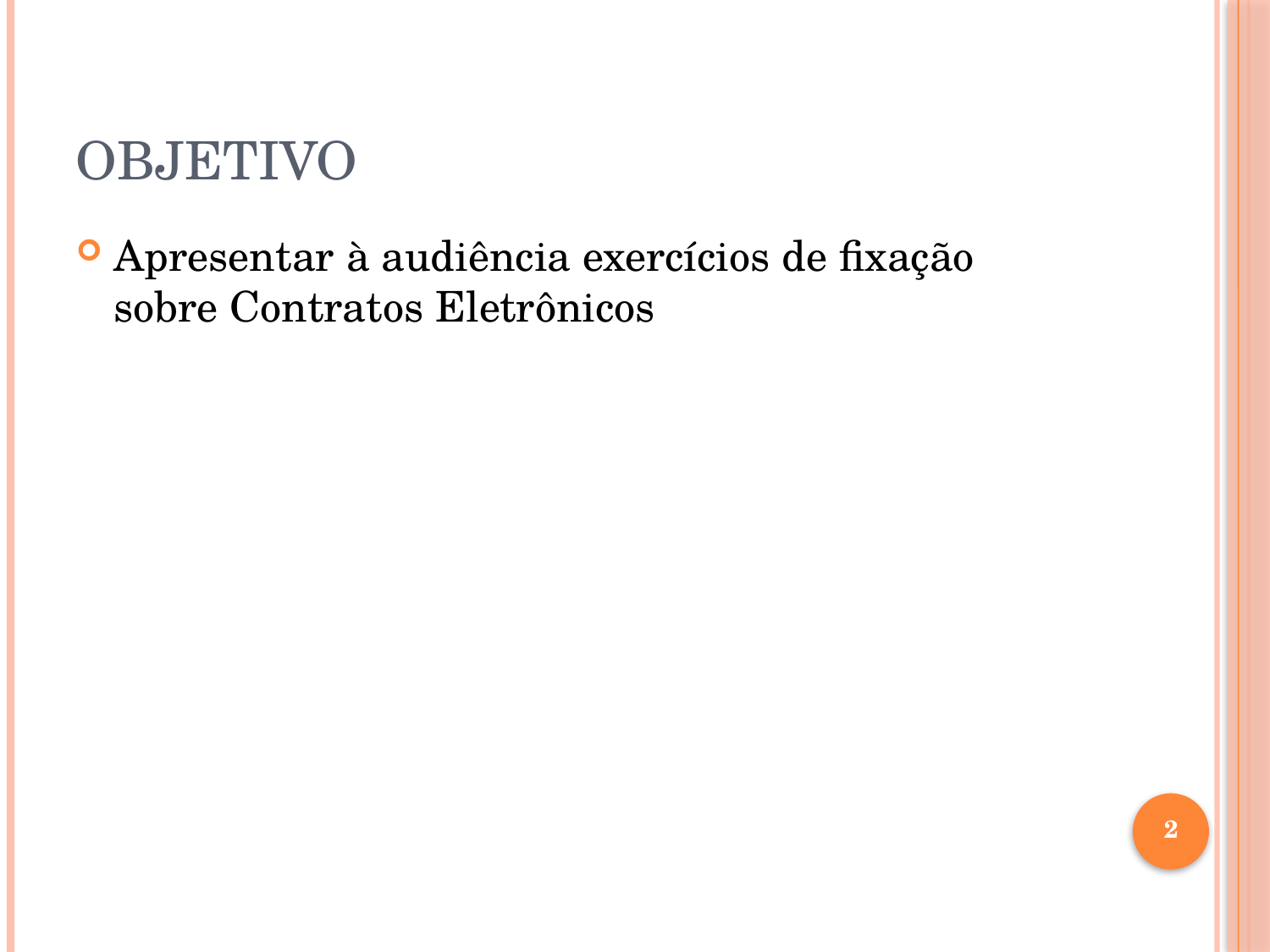

# OBJETIVO
Apresentar à audiência exercícios de fixação sobre Contratos Eletrônicos
2